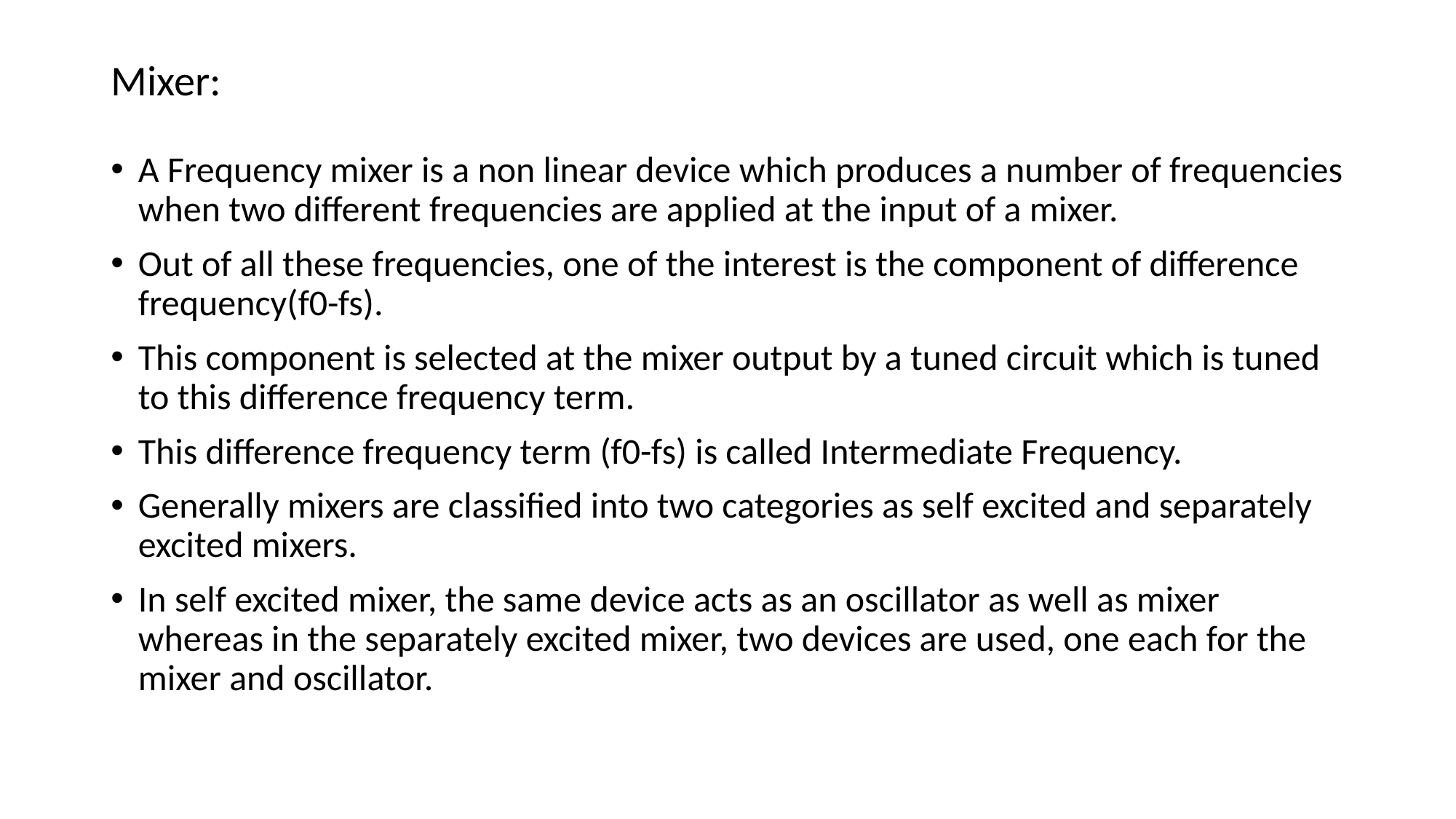

# Mixer:
A Frequency mixer is a non linear device which produces a number of frequencies when two different frequencies are applied at the input of a mixer.
Out of all these frequencies, one of the interest is the component of difference frequency(f0-fs).
This component is selected at the mixer output by a tuned circuit which is tuned to this difference frequency term.
This difference frequency term (f0-fs) is called Intermediate Frequency.
Generally mixers are classified into two categories as self excited and separately excited mixers.
In self excited mixer, the same device acts as an oscillator as well as mixer whereas in the separately excited mixer, two devices are used, one each for the mixer and oscillator.